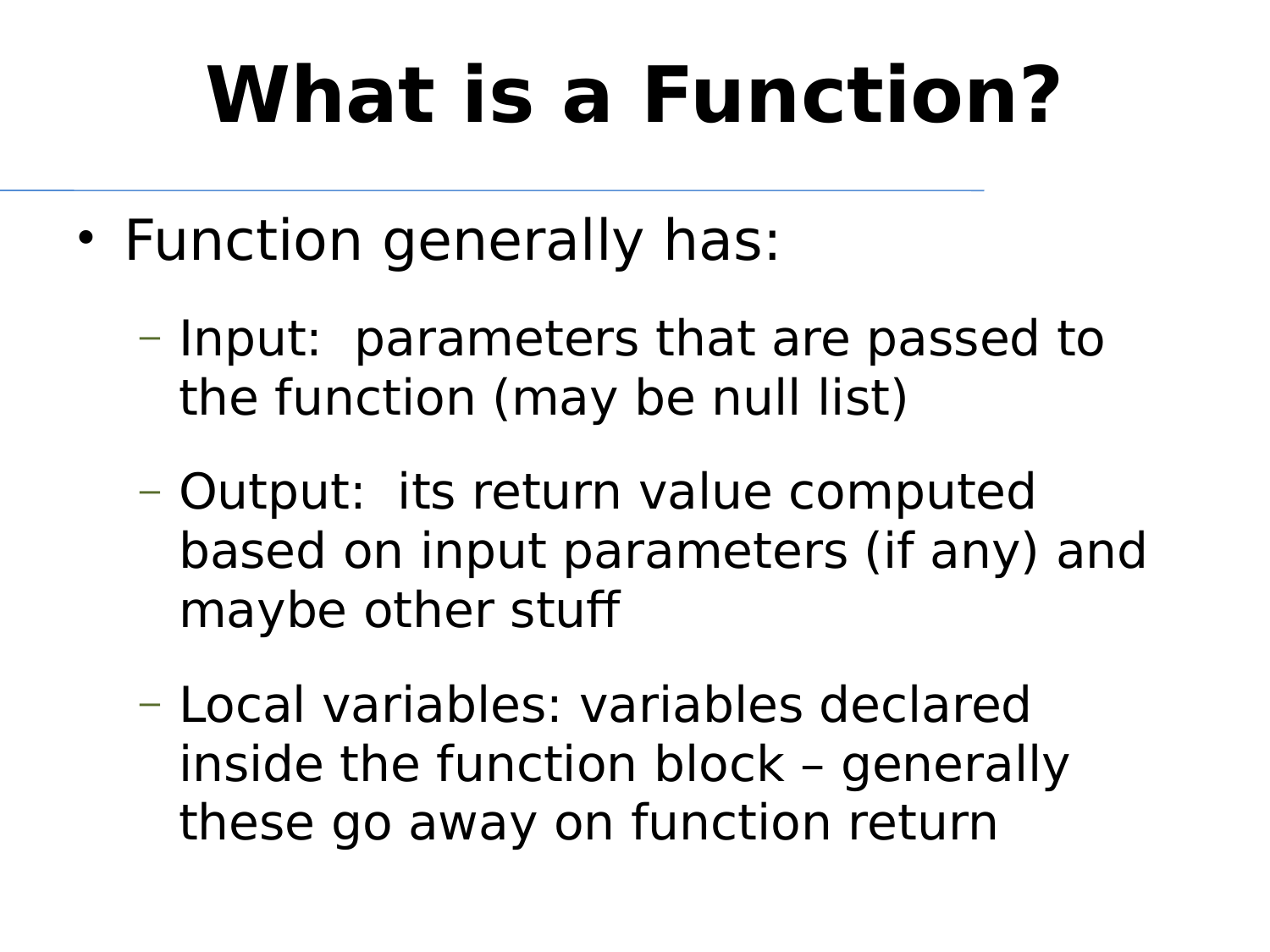

What is a Function?
 Function generally has:
Input:  parameters that are passed to the function (may be null list)
Output:  its return value computed based on input parameters (if any) and maybe other stuff
Local variables: variables declared inside the function block – generally these go away on function return